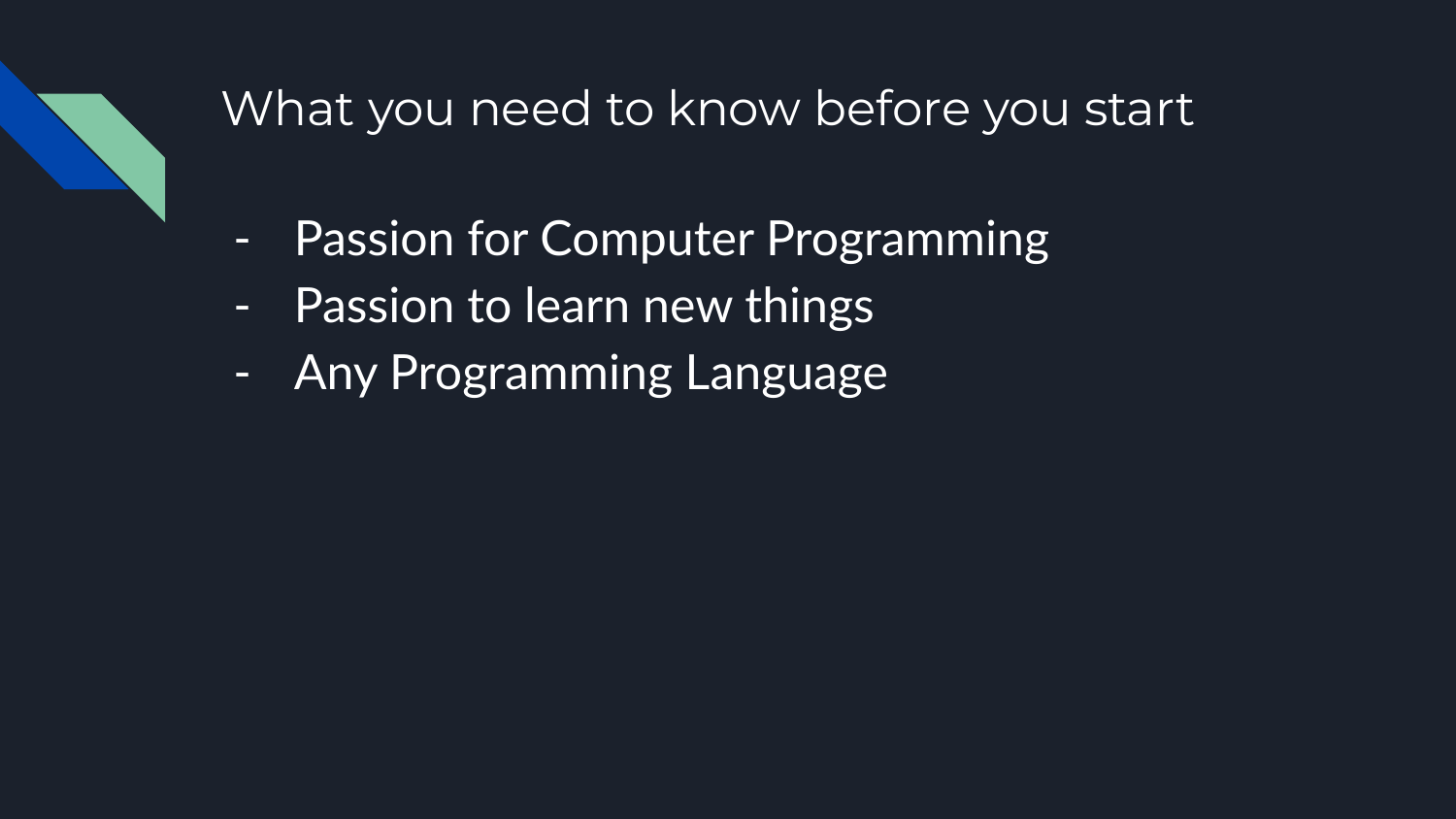

# What you need to know before you start
Passion for Computer Programming
Passion to learn new things
Any Programming Language